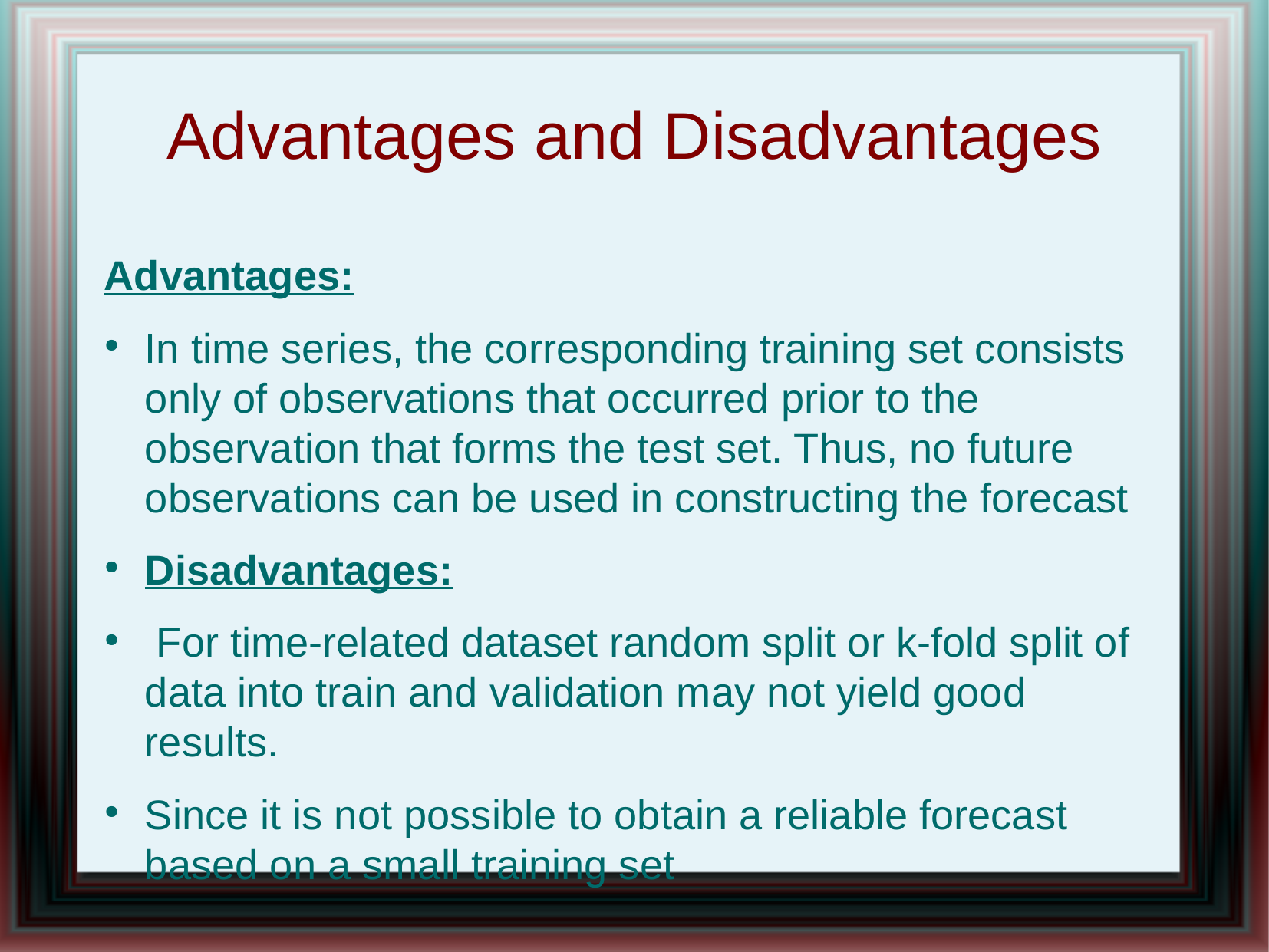

Advantages and Disadvantages
Advantages:
In time series, the corresponding training set consists only of observations that occurred prior to the observation that forms the test set. Thus, no future observations can be used in constructing the forecast
Disadvantages:
 For time-related dataset random split or k-fold split of data into train and validation may not yield good results.
Since it is not possible to obtain a reliable forecast based on a small training set